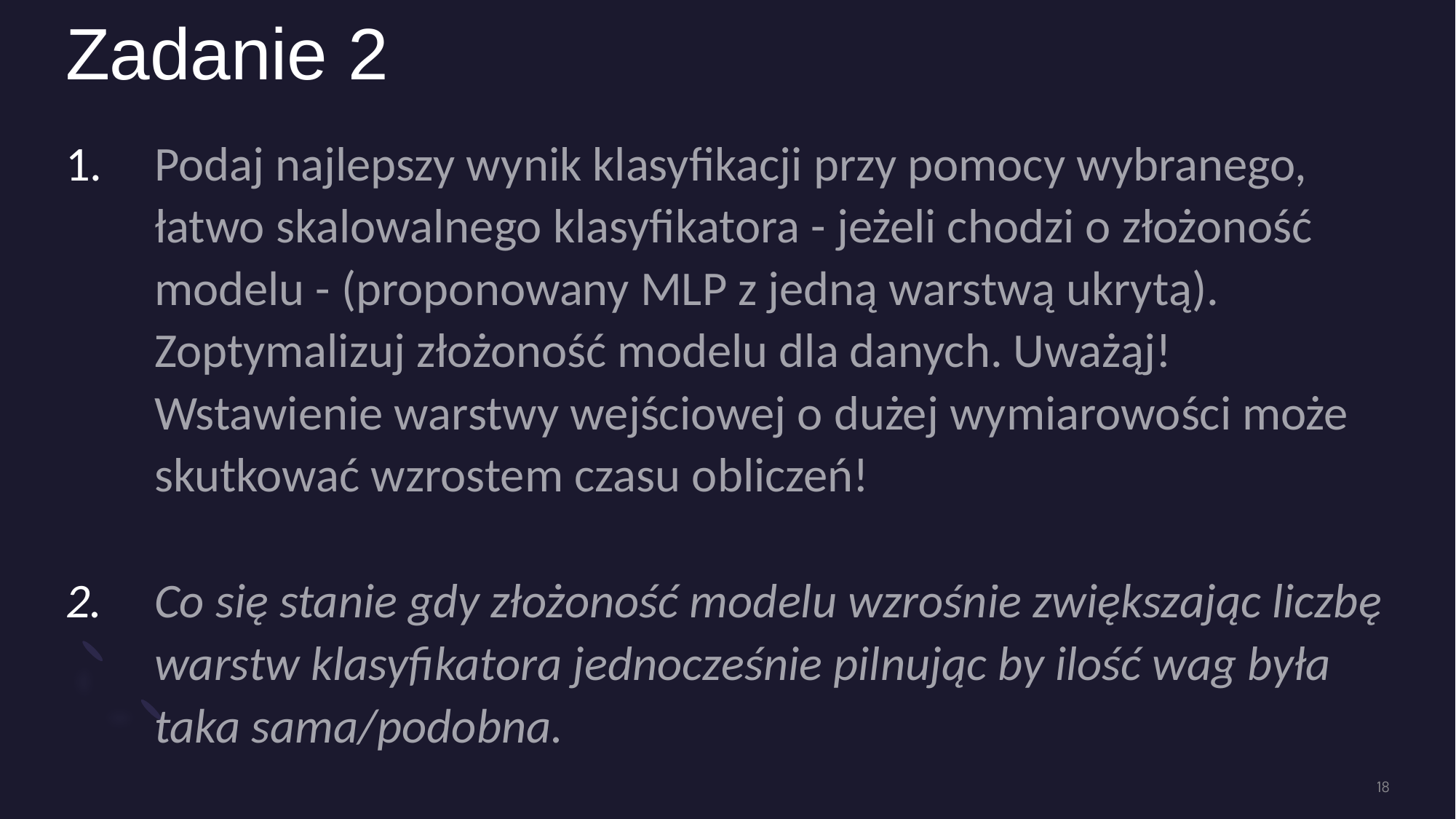

# Zadanie 2
Podaj najlepszy wynik klasyfikacji przy pomocy wybranego, łatwo skalowalnego klasyfikatora - jeżeli chodzi o złożoność modelu - (proponowany MLP z jedną warstwą ukrytą). Zoptymalizuj złożoność modelu dla danych. Uważąj! Wstawienie warstwy wejściowej o dużej wymiarowości może skutkować wzrostem czasu obliczeń!
Co się stanie gdy złożoność modelu wzrośnie zwiększając liczbę warstw klasyfikatora jednocześnie pilnując by ilość wag była taka sama/podobna.

18